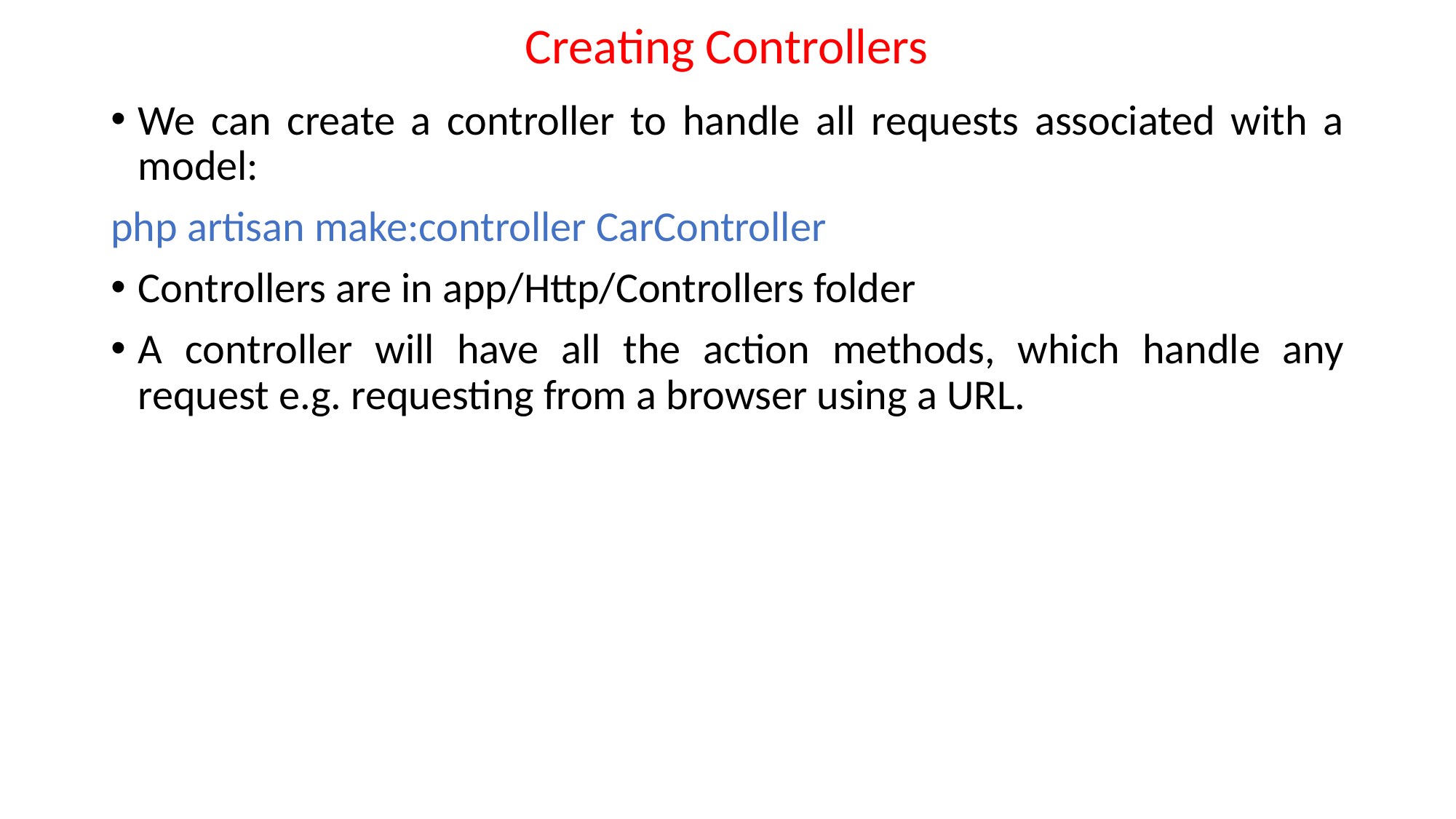

# Creating Controllers
We can create a controller to handle all requests associated with a model:
php artisan make:controller CarController
Controllers are in app/Http/Controllers folder
A controller will have all the action methods, which handle any request e.g. requesting from a browser using a URL.